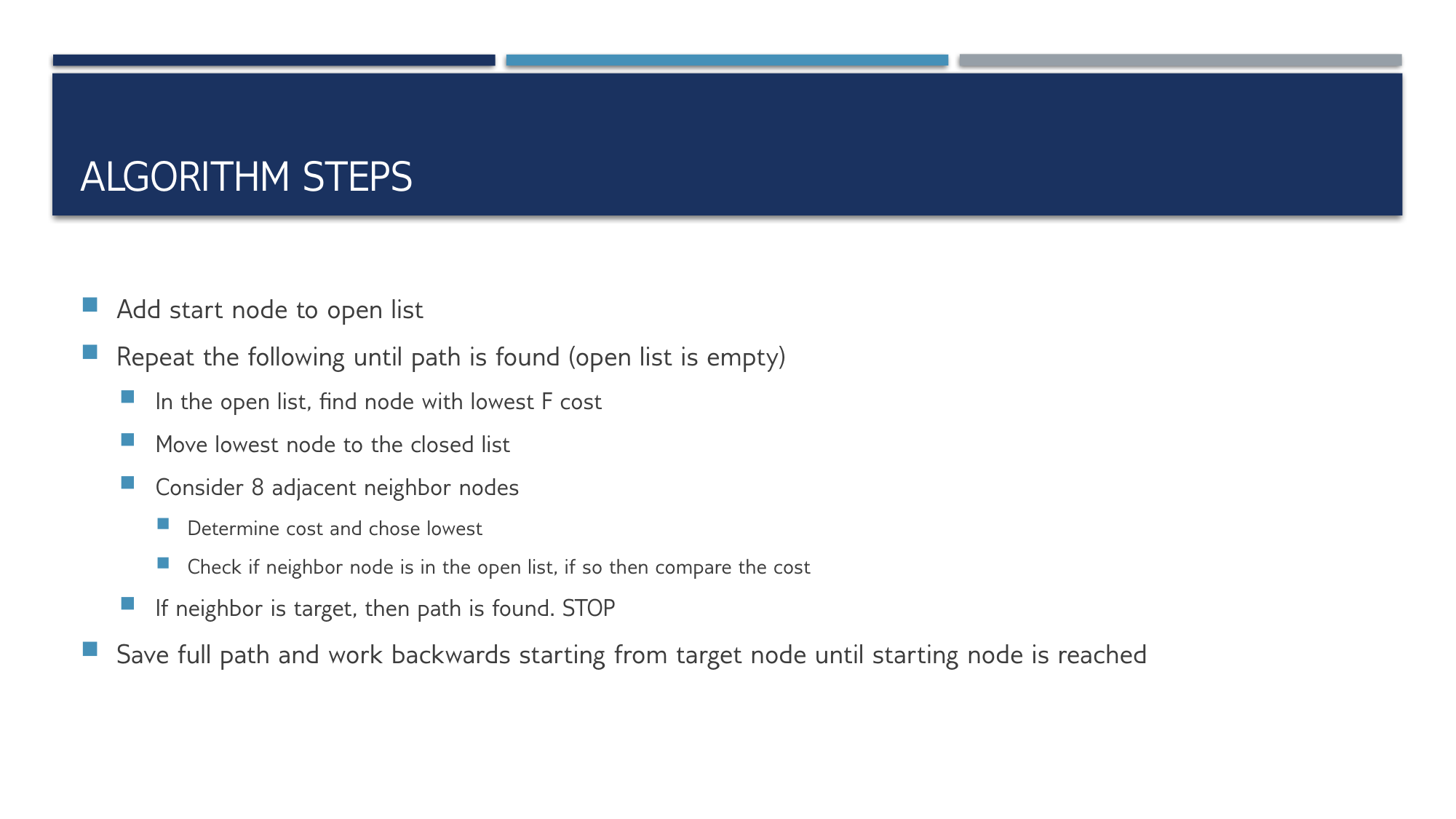

# Algorithm steps
Add start node to open list
Repeat the following until path is found (open list is empty)
In the open list, find node with lowest F cost
Move lowest node to the closed list
Consider 8 adjacent neighbor nodes
Determine cost and chose lowest
Check if neighbor node is in the open list, if so then compare the cost
If neighbor is target, then path is found. STOP
Save full path and work backwards starting from target node until starting node is reached